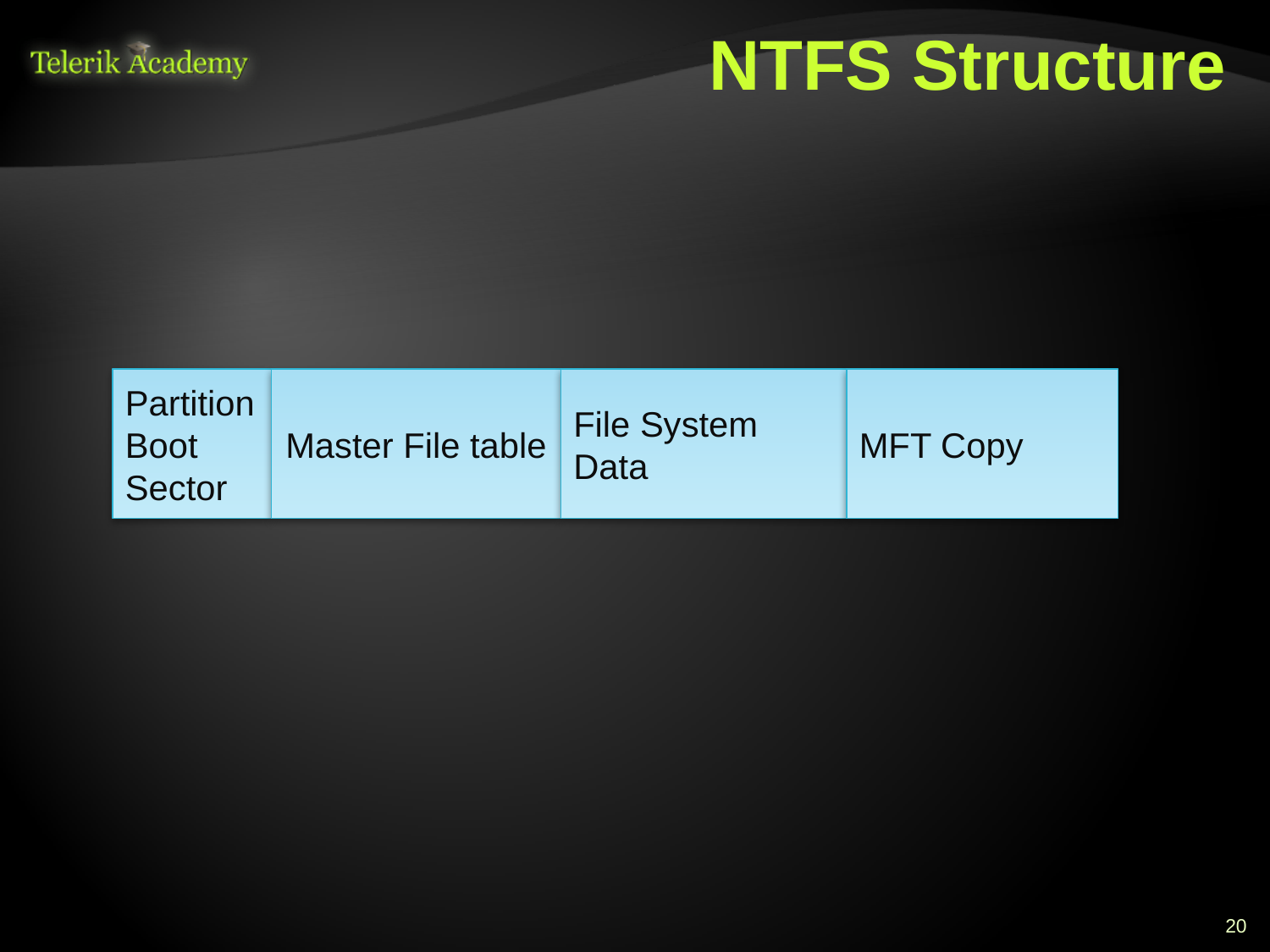

# NTFS Structure
Partition Boot Sector
Master File table
File System
Data
MFT Copy
20